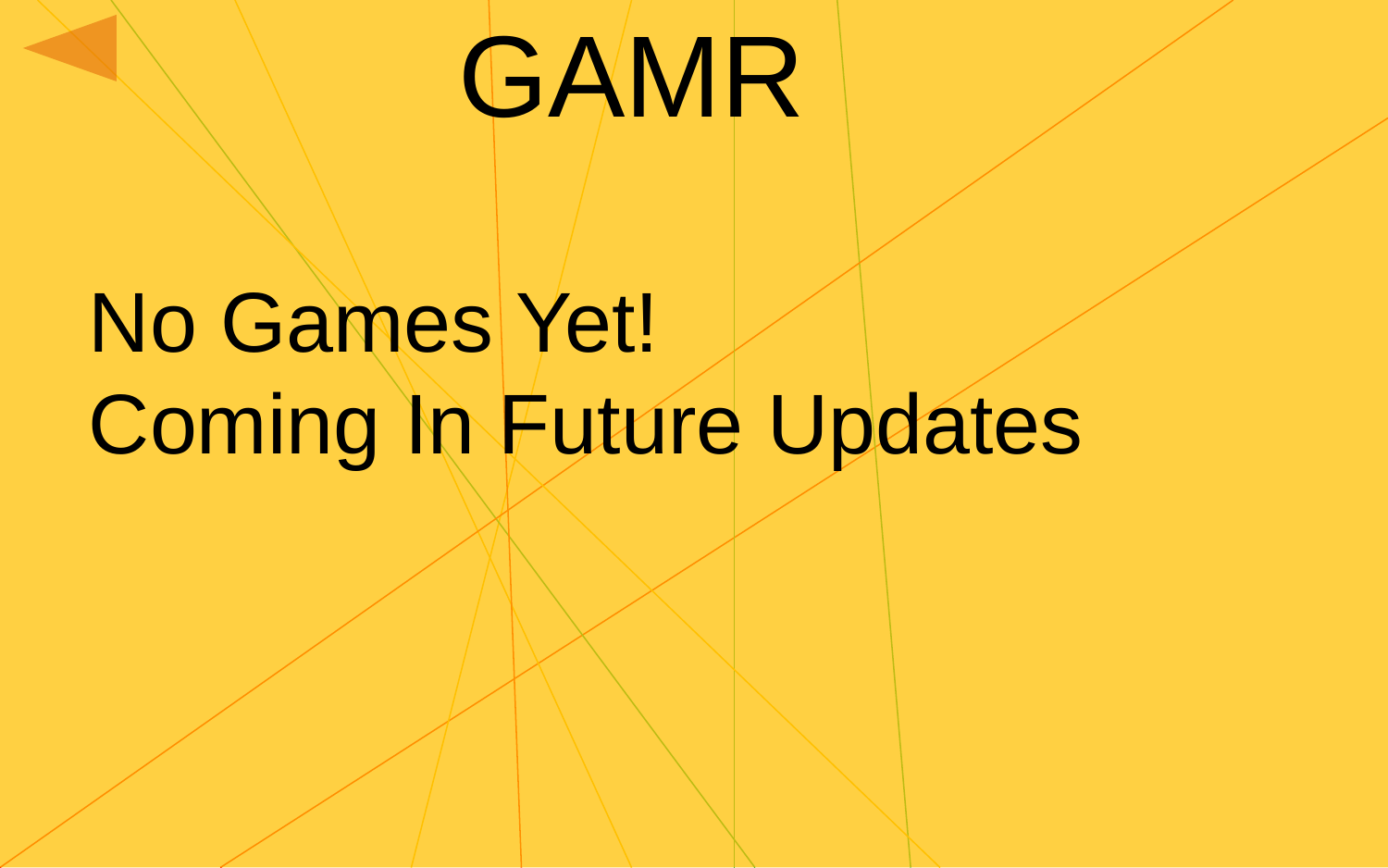

GAMR

No Games Yet!
Coming In Future Updates